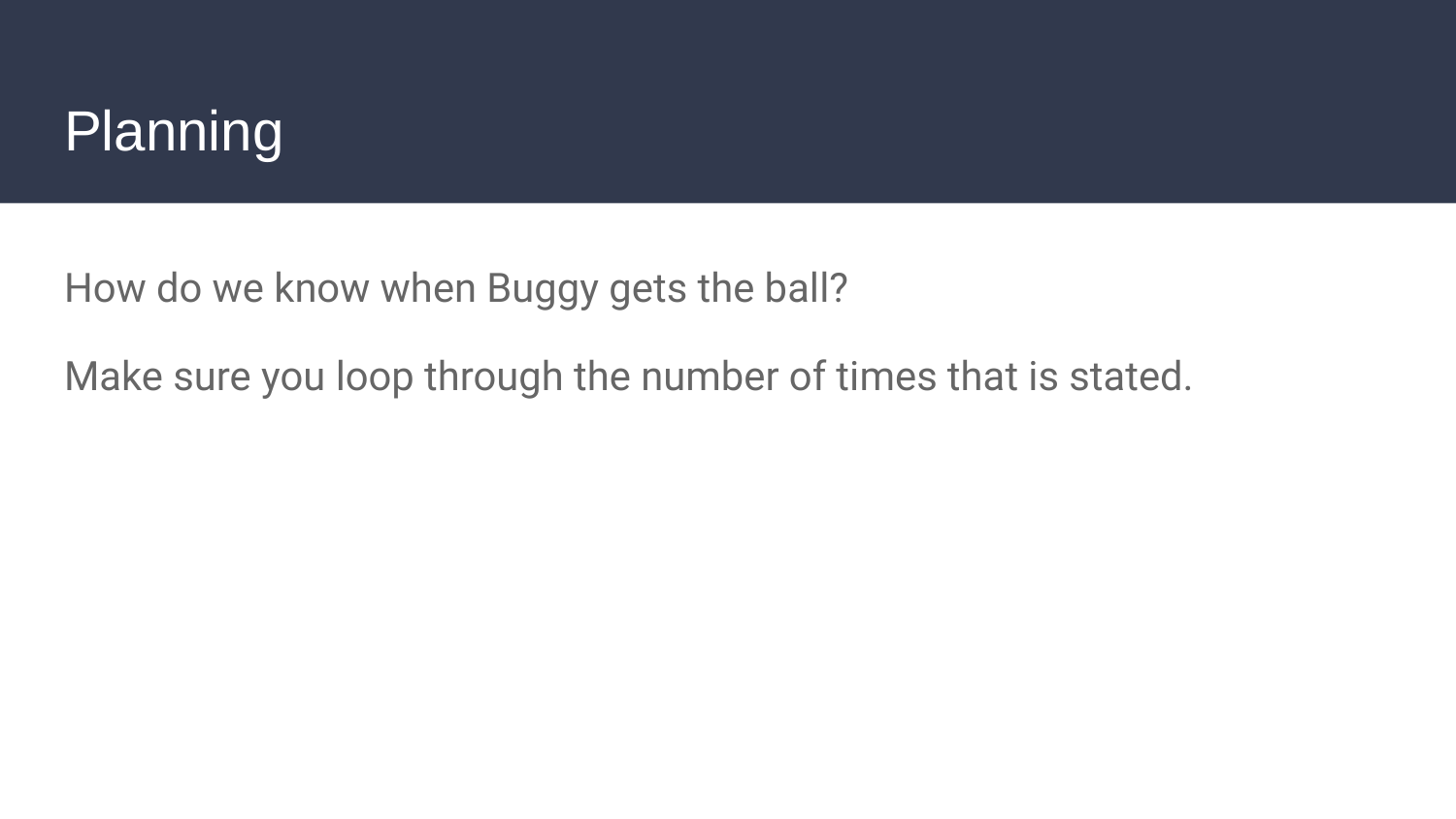

# Planning
How do we know when Buggy gets the ball?
Make sure you loop through the number of times that is stated.